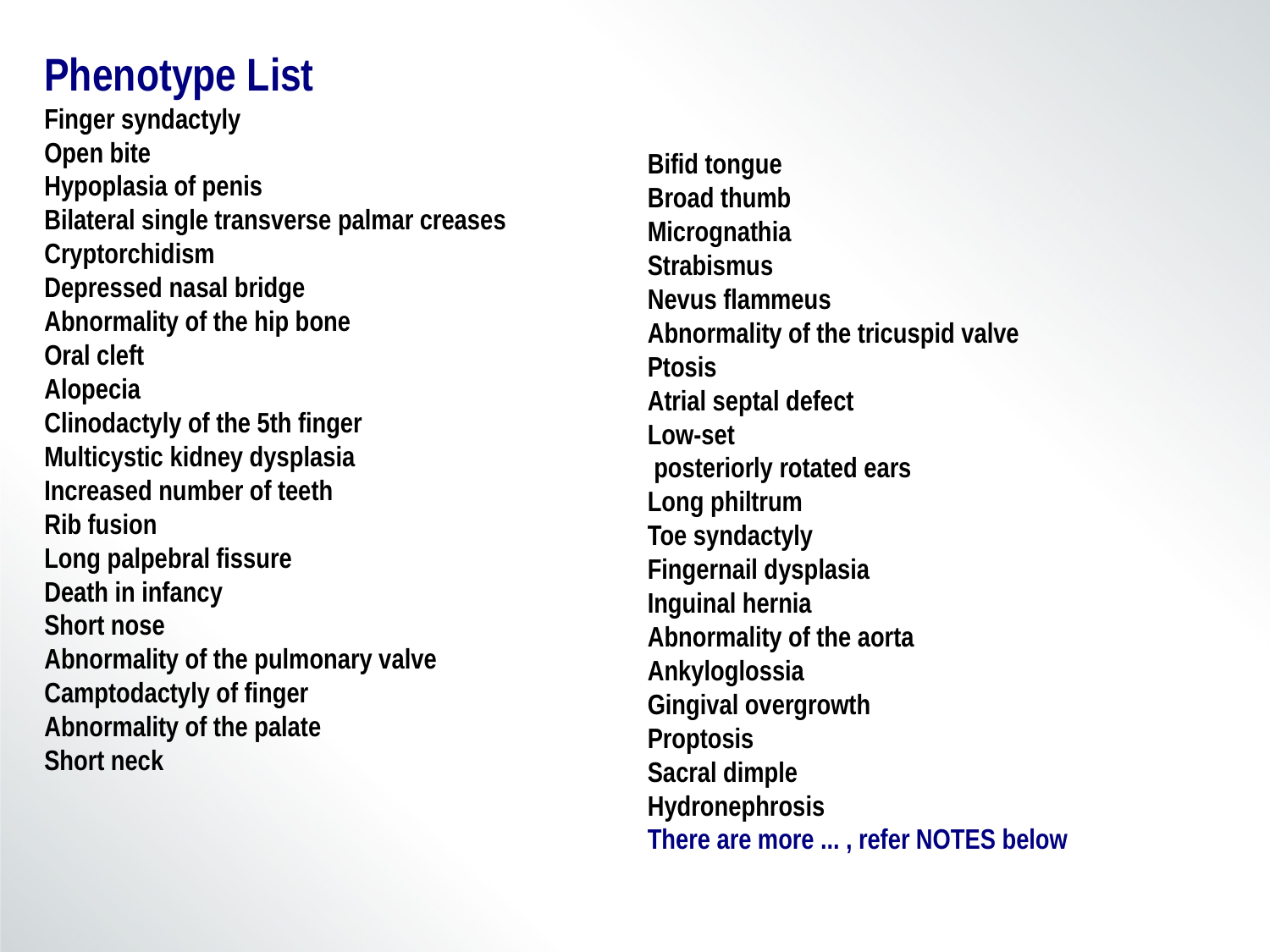

Phenotype List
Finger syndactyly
Open bite
Hypoplasia of penis
Bilateral single transverse palmar creases
Cryptorchidism
Depressed nasal bridge
Abnormality of the hip bone
Oral cleft
Alopecia
Clinodactyly of the 5th finger
Multicystic kidney dysplasia
Increased number of teeth
Rib fusion
Long palpebral fissure
Death in infancy
Short nose
Abnormality of the pulmonary valve
Camptodactyly of finger
Abnormality of the palate
Short neck

Bifid tongue
Broad thumb
Micrognathia
Strabismus
Nevus flammeus
Abnormality of the tricuspid valve
Ptosis
Atrial septal defect
Low-set
 posteriorly rotated ears
Long philtrum
Toe syndactyly
Fingernail dysplasia
Inguinal hernia
Abnormality of the aorta
Ankyloglossia
Gingival overgrowth
Proptosis
Sacral dimple
Hydronephrosis
There are more ... , refer NOTES below